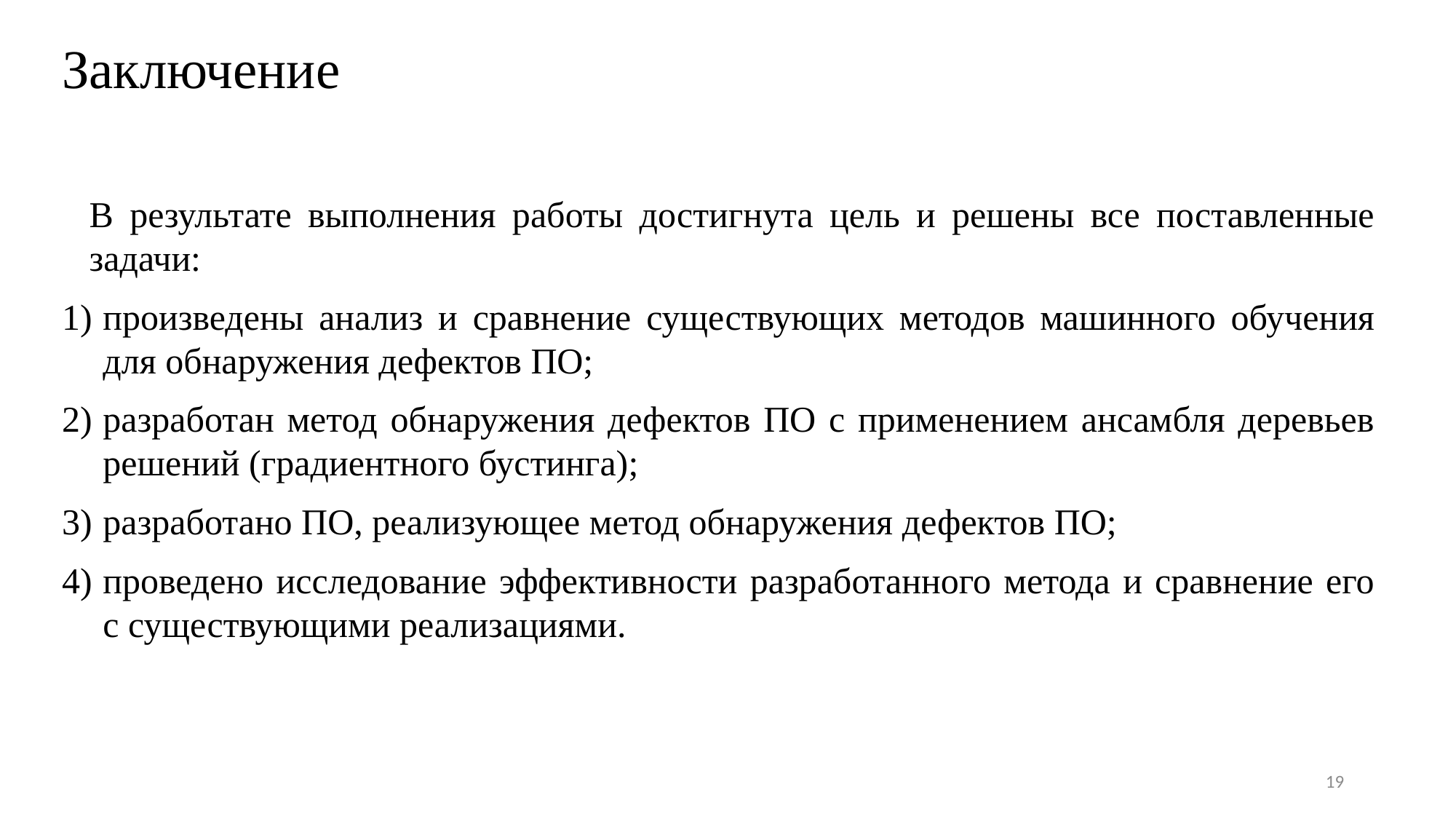

# Заключение
В результате выполнения работы достигнута цель и решены все поставленные задачи:
произведены анализ и сравнение существующих методов машинного обучения для обнаружения дефектов ПО;
разработан метод обнаружения дефектов ПО с применением ансамбля деревьев решений (градиентного бустинга);
разработано ПО, реализующее метод обнаружения дефектов ПО;
проведено исследование эффективности разработанного метода и сравнение его с существующими реализациями.

19